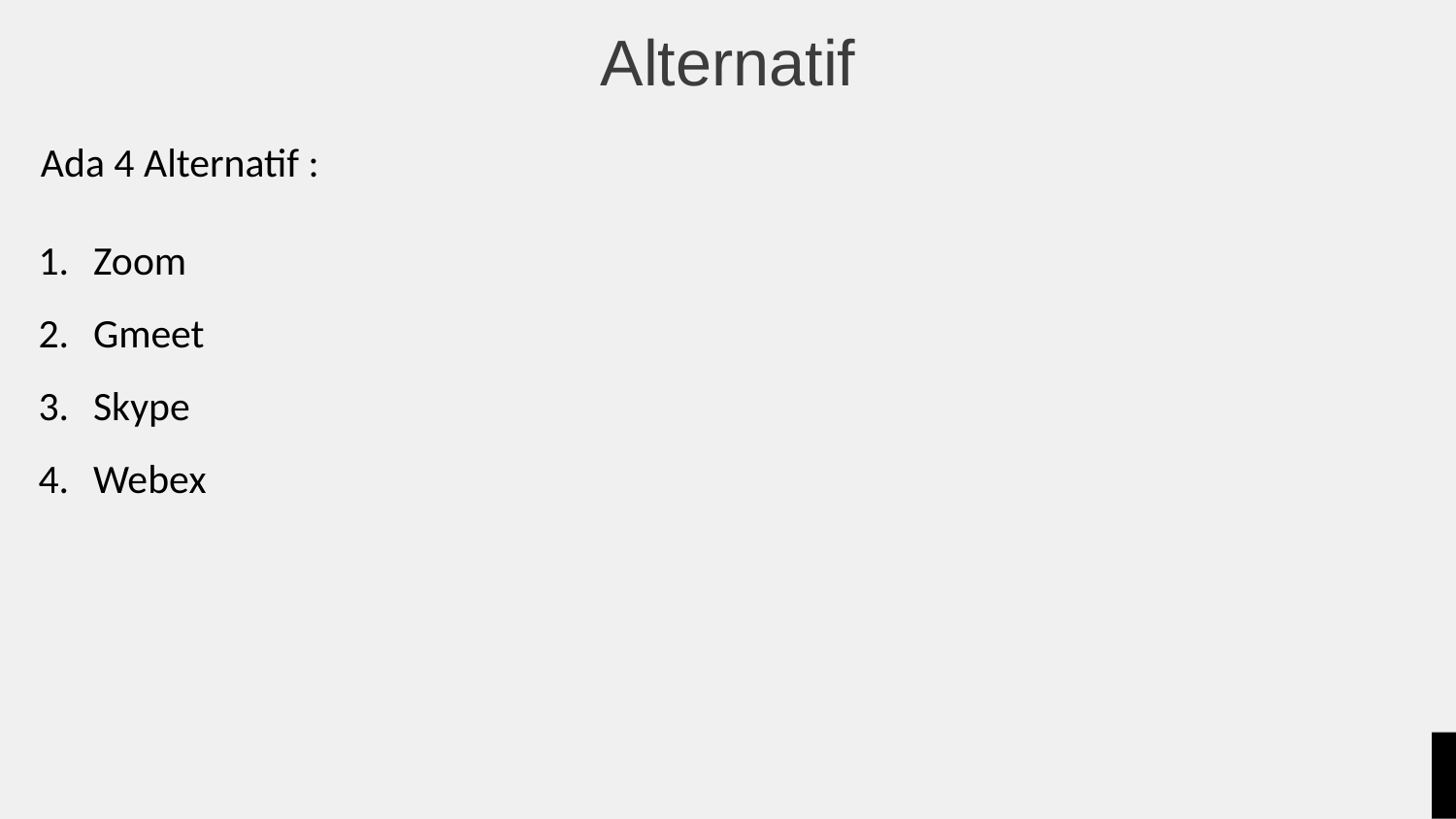

# Alternatif
Ada 4 Alternatif :
Zoom
Gmeet
Skype
Webex